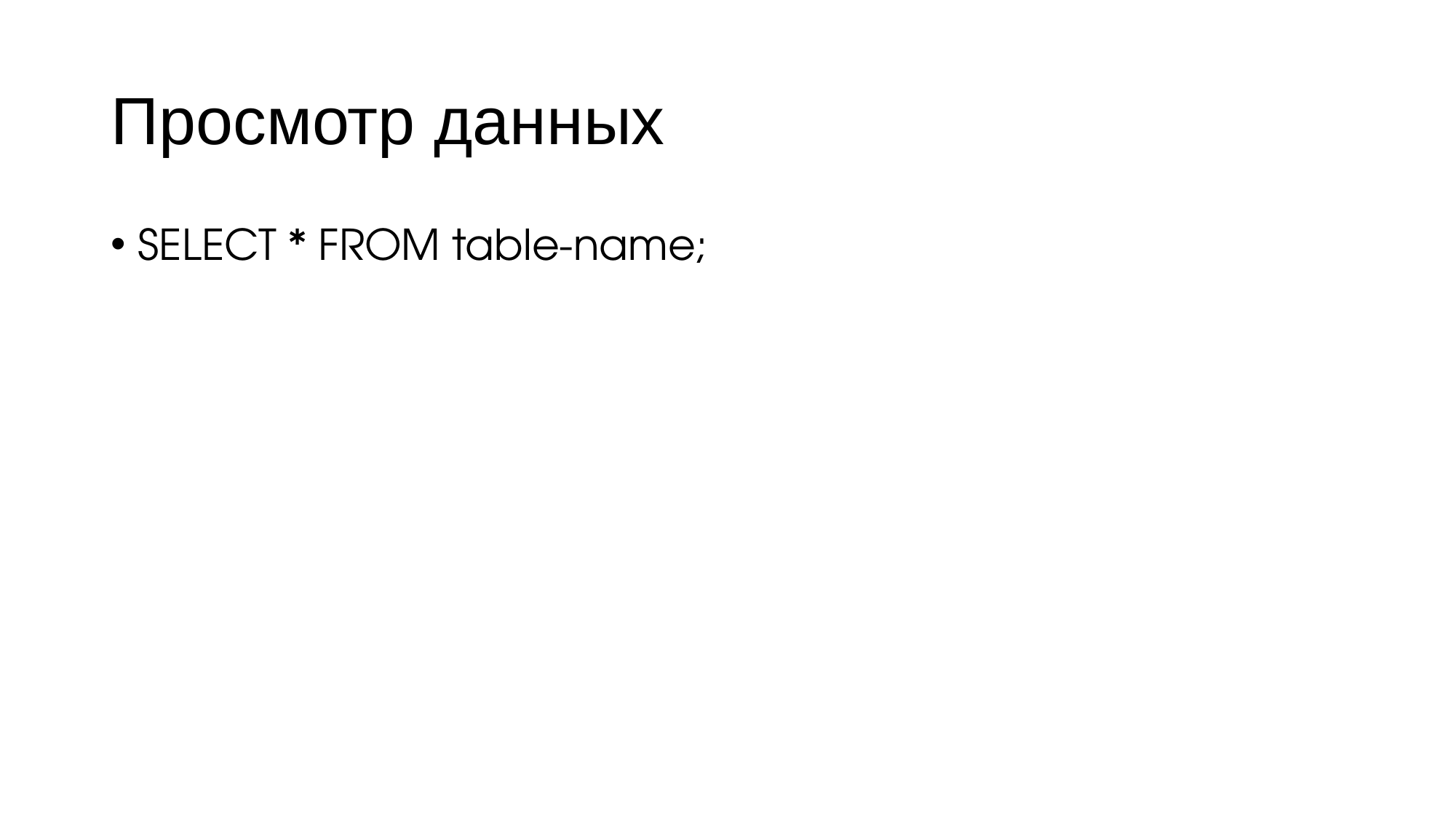

# Просмотр данных
SELECT * FROM table-name;